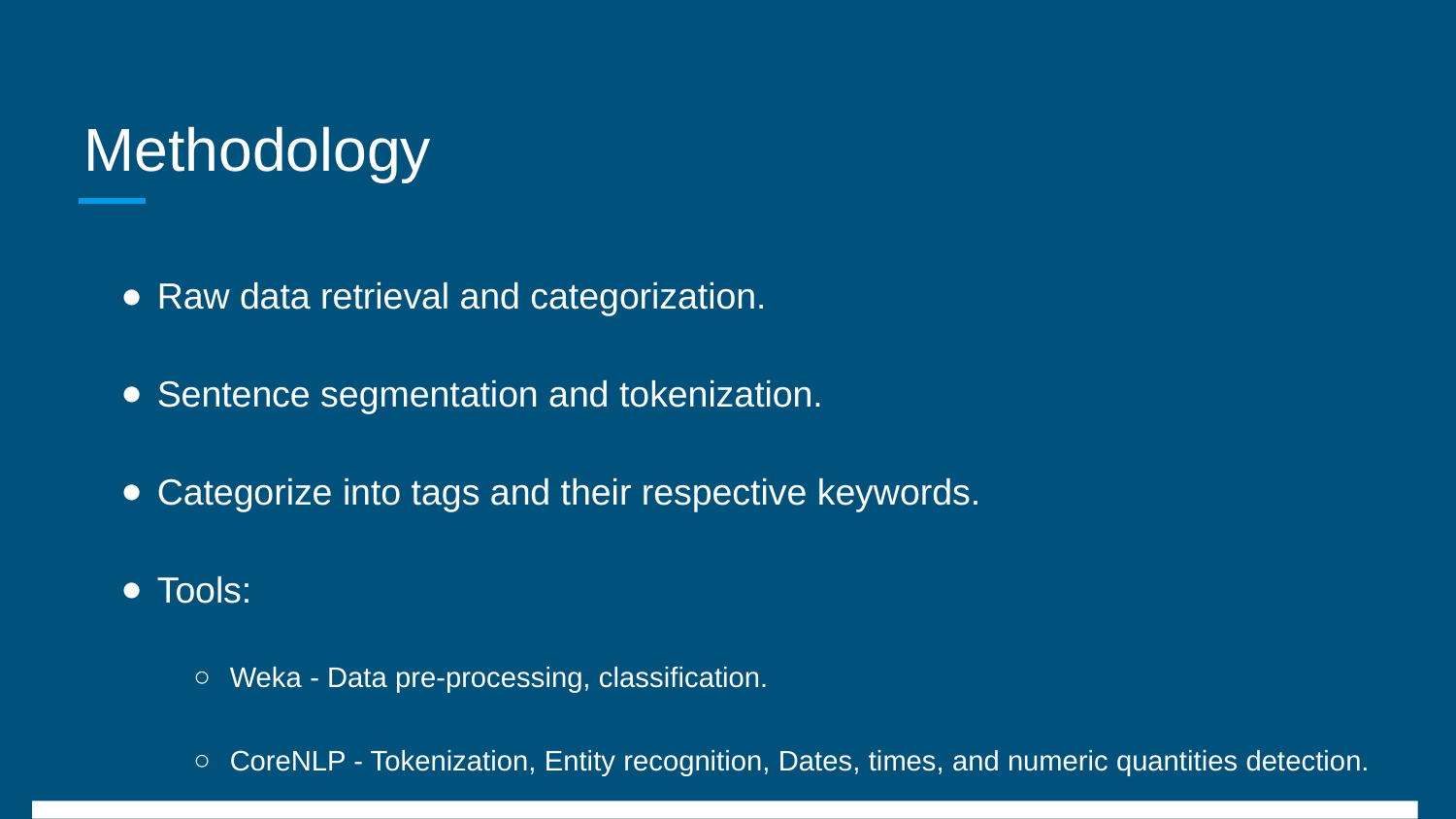

# Methodology
Raw data retrieval and categorization.
Sentence segmentation and tokenization.
Categorize into tags and their respective keywords.
Tools:
Weka - Data pre-processing, classification.
CoreNLP - Tokenization, Entity recognition, Dates, times, and numeric quantities detection.
Apache UIMA - Language identification, Language specific segmentation, Sentence boundary detection.